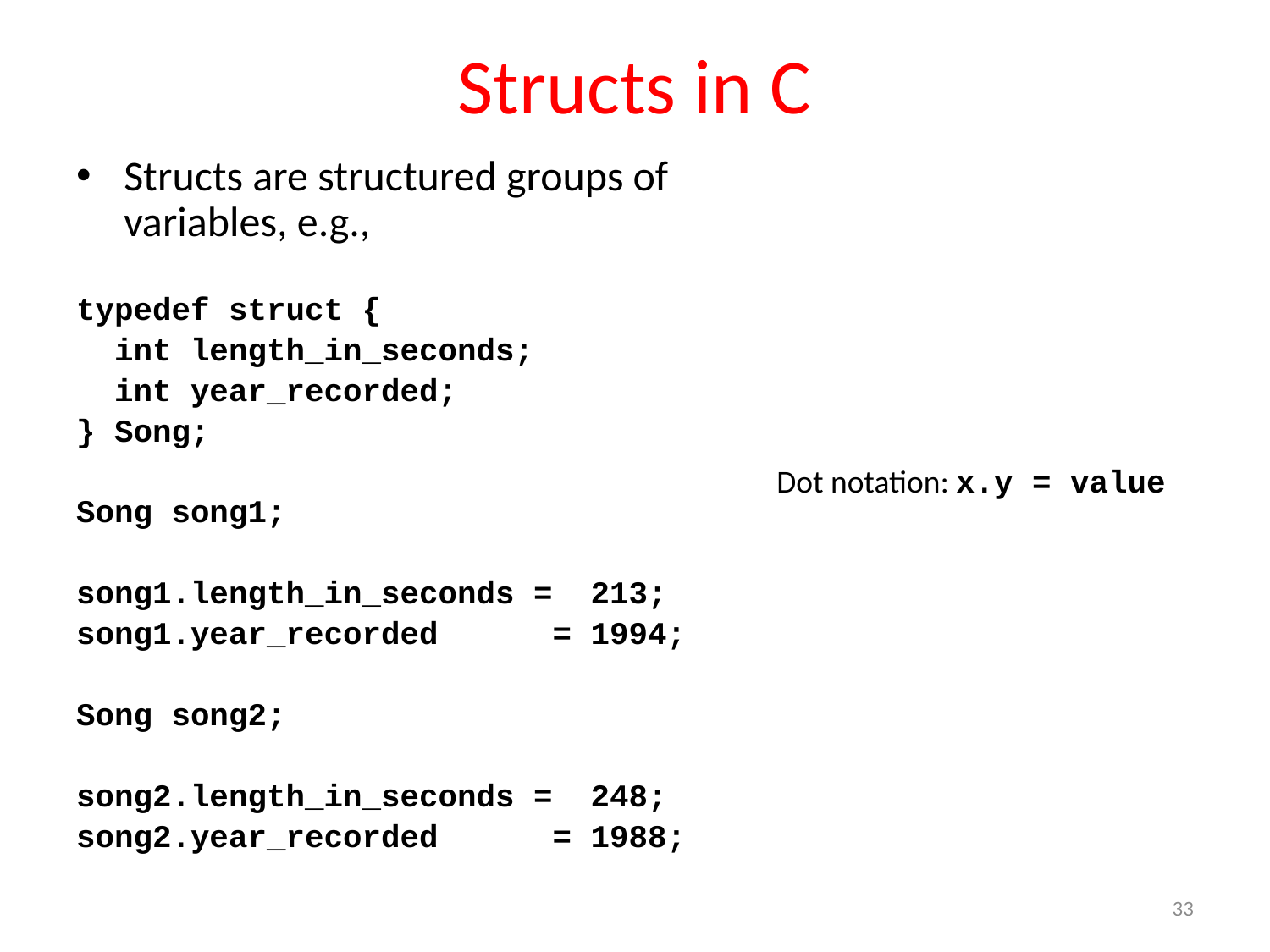

# Structs in C
Structs are structured groups of variables, e.g.,

typedef struct {
  int length_in_seconds;
  int year_recorded;
} Song;

Song song1;

song1.length_in_seconds =  213;
song1.year_recorded      = 1994;

Song song2;

song2.length_in_seconds =  248;
song2.year_recorded      = 1988;
Dot notation: x.y = value
33